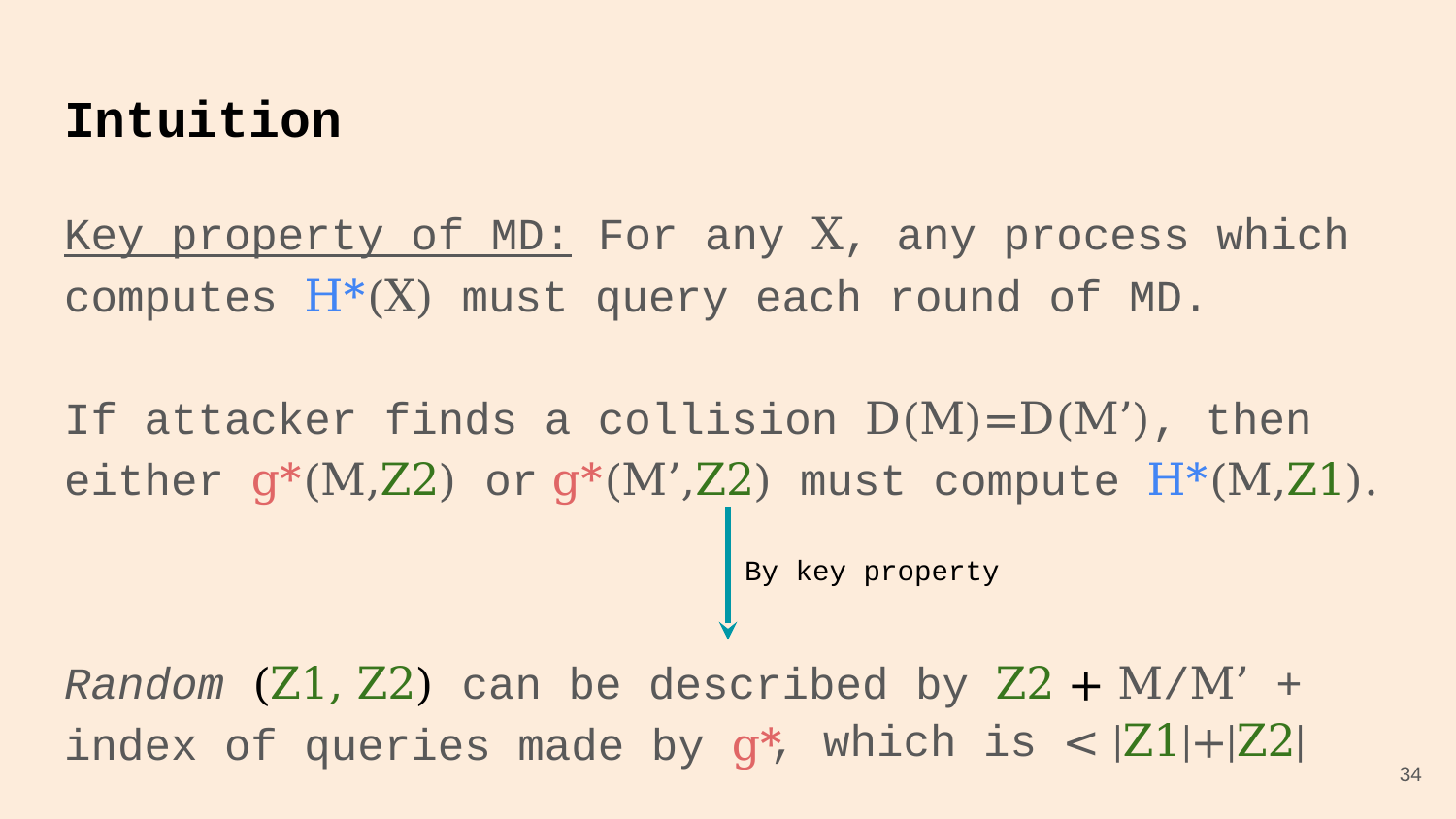

# Intuition
Key property of MD: For any X, any process which computes H*(X) must query each round of MD.

If attacker finds a collision D(M)=D(M’), then either g*(M,Z2) or g*(M’,Z2) must compute H*(M,Z1).
By key property
Random (Z1, Z2) can be described by Z2 + M/M’ + index of queries made by g*
, which is < |Z1|+|Z2|
34